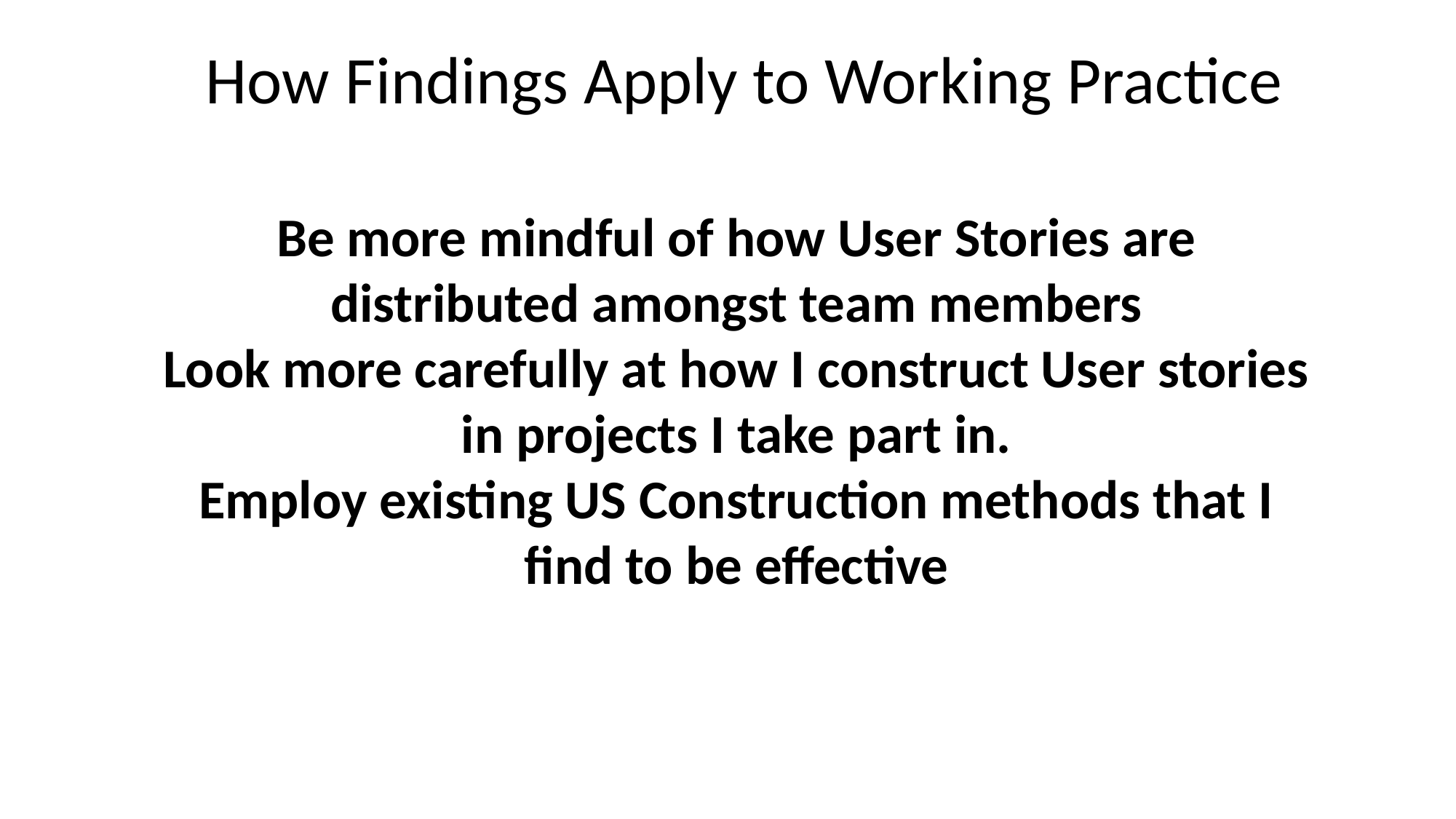

How Findings Apply to Working Practice

Be more mindful of how User Stories are distributed amongst team members
Look more carefully at how I construct User stories in projects I take part in.
Employ existing US Construction methods that I find to be effective